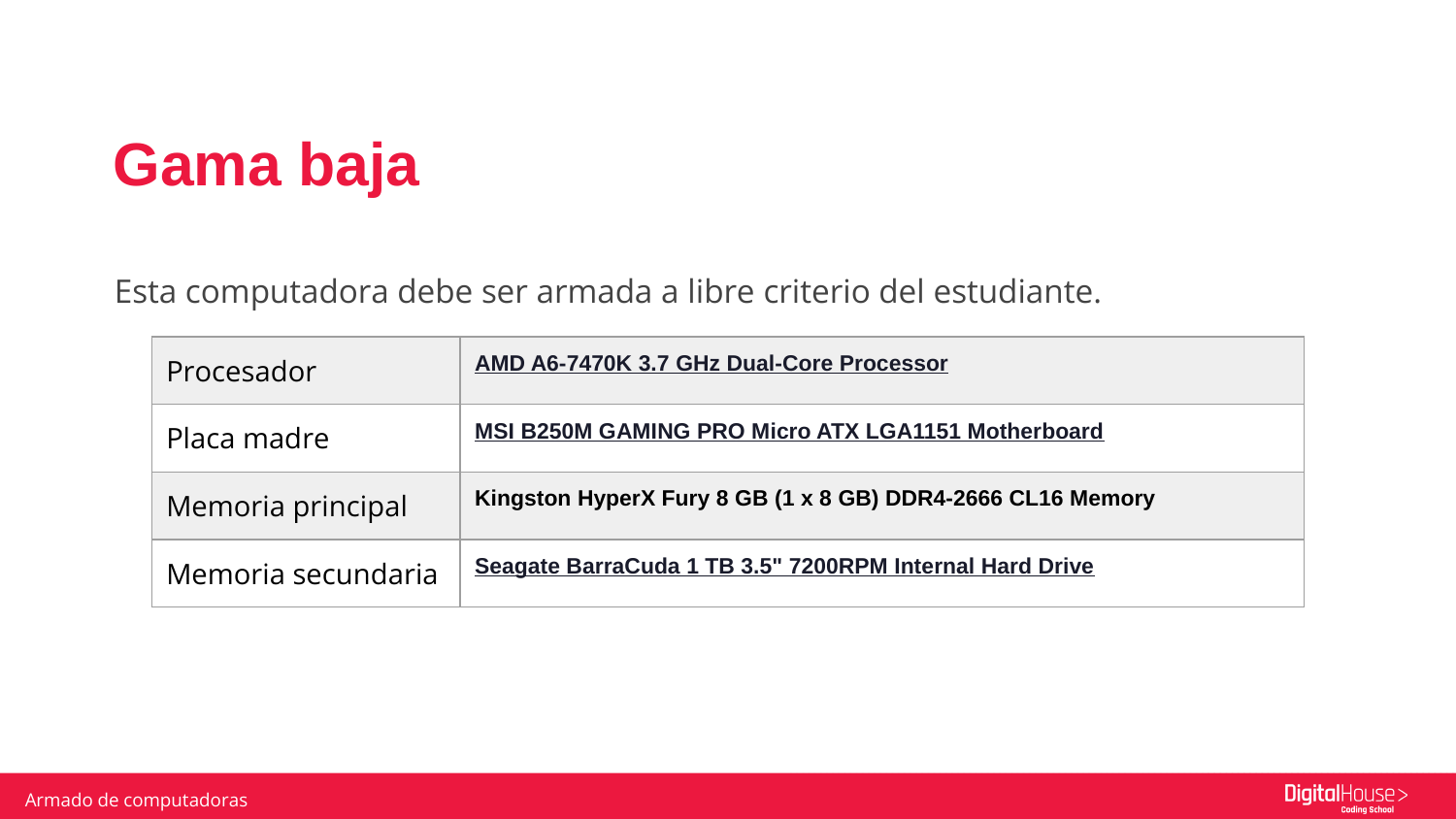

Gama baja
Esta computadora debe ser armada a libre criterio del estudiante.

| Procesador | AMD A6-7470K 3.7 GHz Dual-Core Processor |
| --- | --- |
| Placa madre | MSI B250M GAMING PRO Micro ATX LGA1151 Motherboard |
| Memoria principal | Kingston HyperX Fury 8 GB (1 x 8 GB) DDR4-2666 CL16 Memory |
| Memoria secundaria | Seagate BarraCuda 1 TB 3.5" 7200RPM Internal Hard Drive |